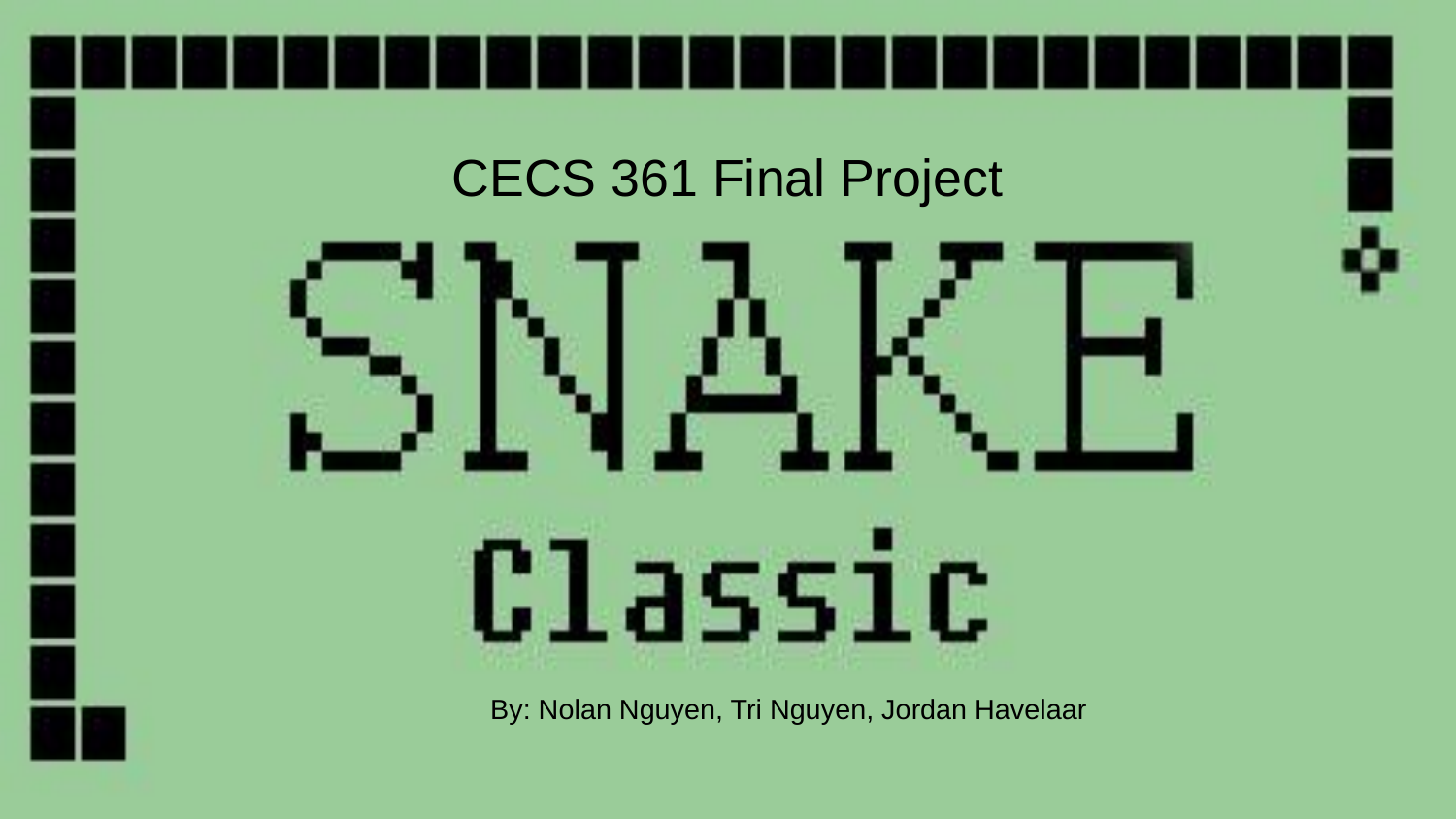

# CECS 361 Final Project
By: Nolan Nguyen, Tri Nguyen, Jordan Havelaar